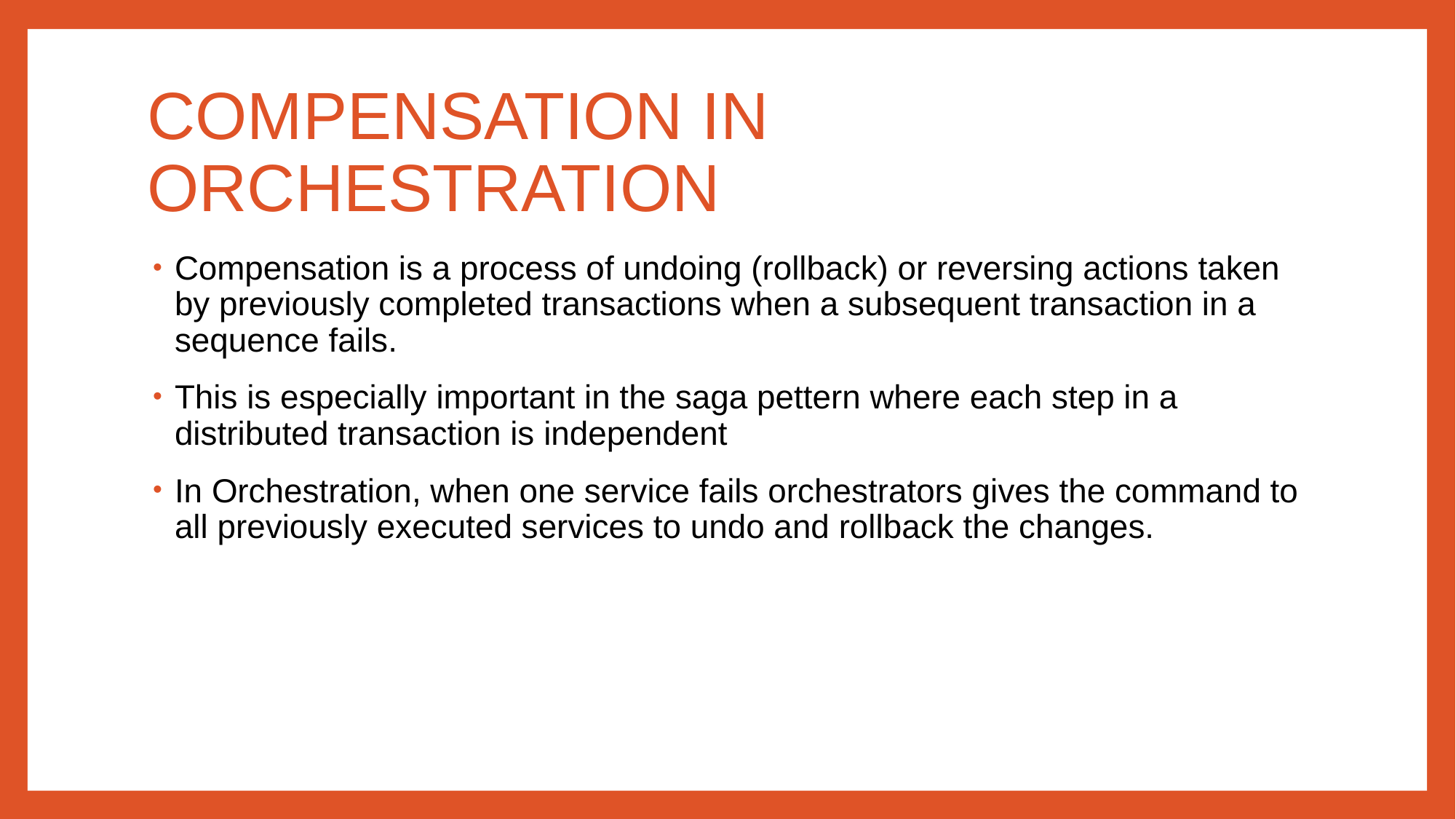

# COMPENSATION IN ORCHESTRATION
Compensation is a process of undoing (rollback) or reversing actions taken by previously completed transactions when a subsequent transaction in a sequence fails.
This is especially important in the saga pettern where each step in a distributed transaction is independent
In Orchestration, when one service fails orchestrators gives the command to all previously executed services to undo and rollback the changes.